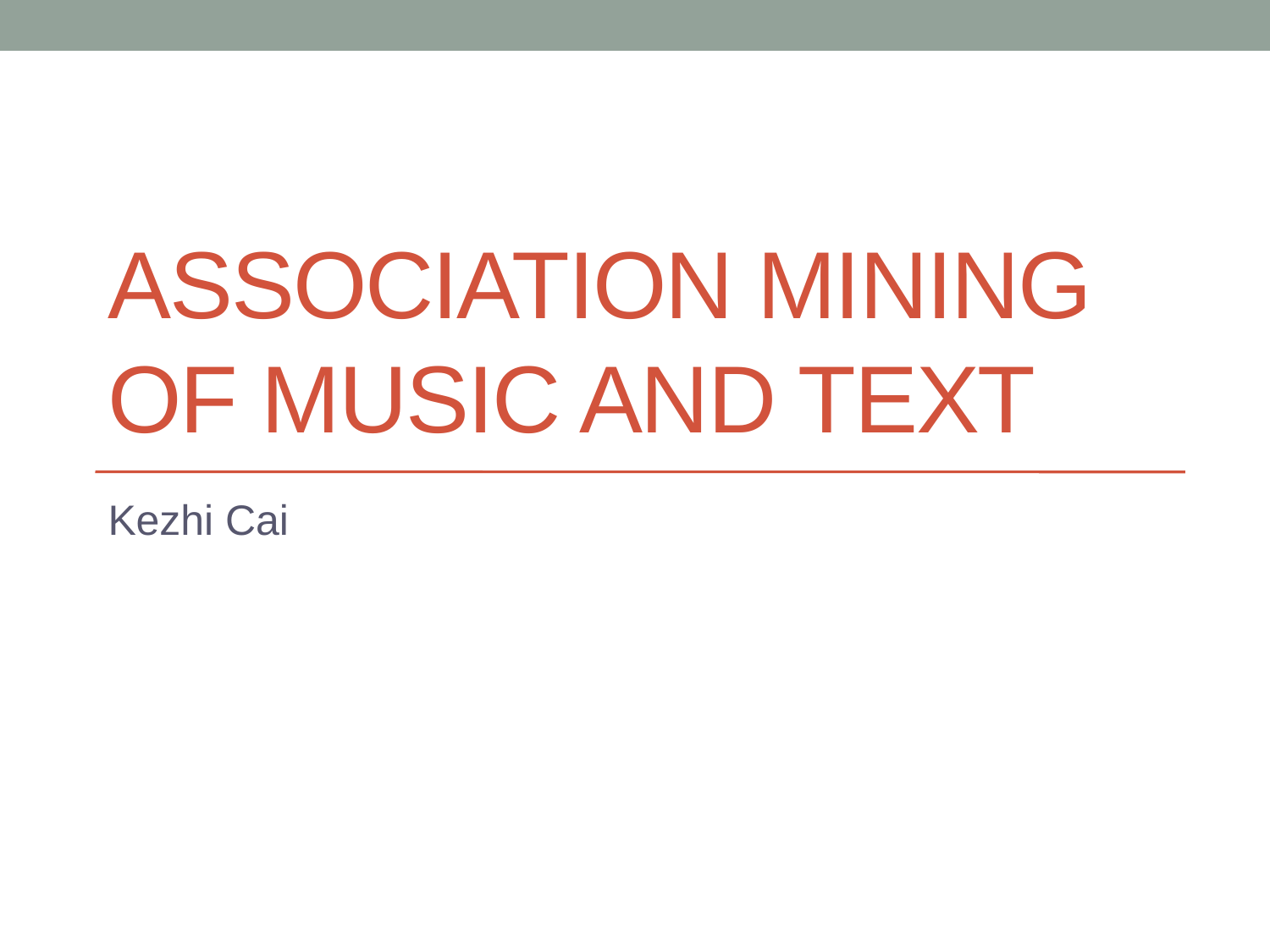

# Association mining of music and text
Kezhi Cai